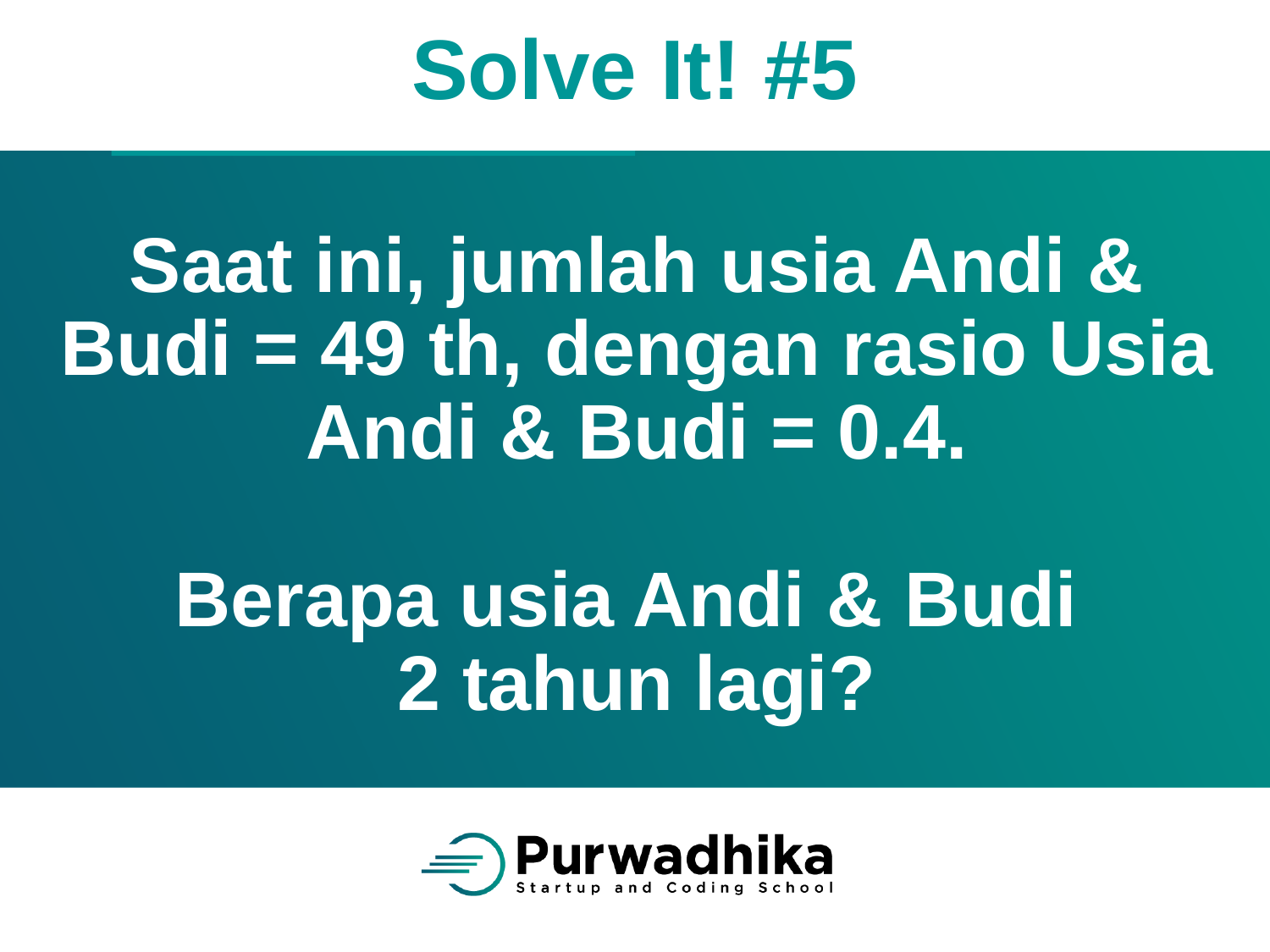

Solve It! #5
Saat ini, jumlah usia Andi & Budi = 49 th, dengan rasio Usia Andi & Budi = 0.4.

Berapa usia Andi & Budi
2 tahun lagi?